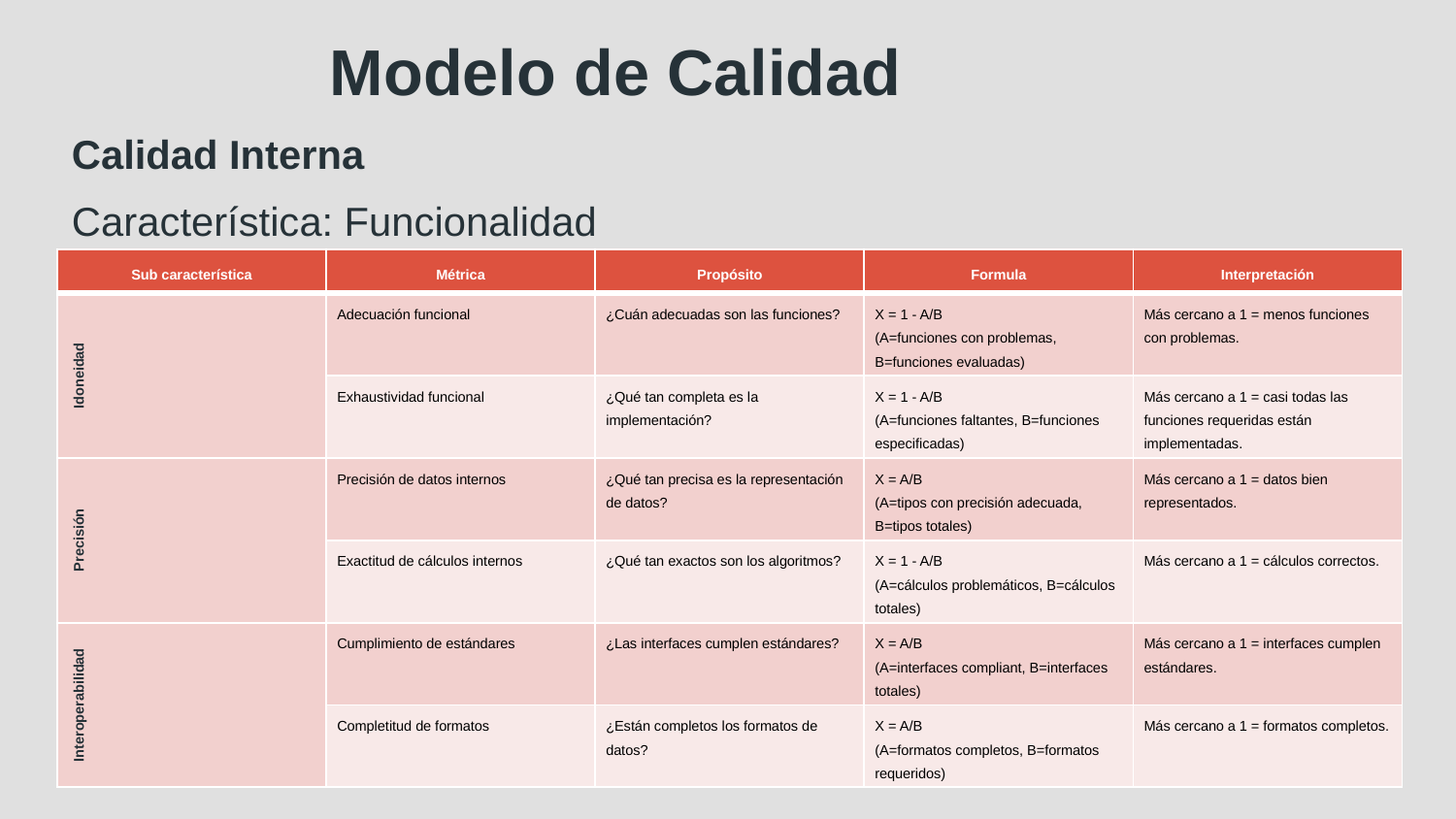

# Modelo de Calidad
Calidad Interna
Característica: Funcionalidad
| Sub característica | Métrica | Propósito | Formula | Interpretación |
| --- | --- | --- | --- | --- |
| Idoneidad | Adecuación funcional | ¿Cuán adecuadas son las funciones? | X = 1 - A/B (A=funciones con problemas, B=funciones evaluadas) | Más cercano a 1 = menos funciones con problemas. |
|  | Exhaustividad funcional | ¿Qué tan completa es la implementación? | X = 1 - A/B (A=funciones faltantes, B=funciones especificadas) | Más cercano a 1 = casi todas las funciones requeridas están implementadas. |
| Precisión | Precisión de datos internos | ¿Qué tan precisa es la representación de datos? | X = A/B (A=tipos con precisión adecuada, B=tipos totales) | Más cercano a 1 = datos bien representados. |
|  | Exactitud de cálculos internos | ¿Qué tan exactos son los algoritmos? | X = 1 - A/B (A=cálculos problemáticos, B=cálculos totales) | Más cercano a 1 = cálculos correctos. |
| Interoperabilidad | Cumplimiento de estándares | ¿Las interfaces cumplen estándares? | X = A/B (A=interfaces compliant, B=interfaces totales) | Más cercano a 1 = interfaces cumplen estándares. |
|  | Completitud de formatos | ¿Están completos los formatos de datos? | X = A/B (A=formatos completos, B=formatos requeridos) | Más cercano a 1 = formatos completos. |